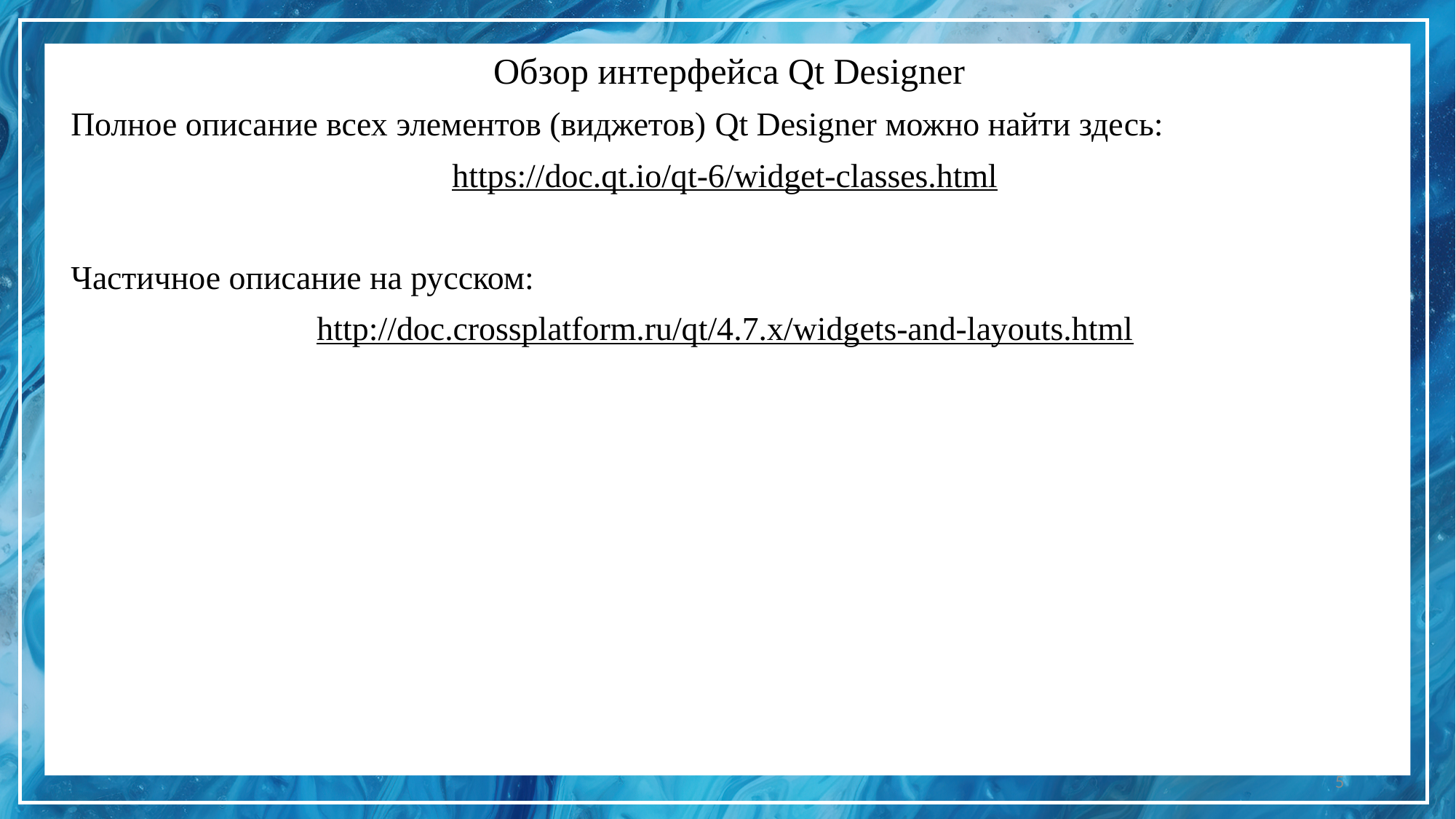

# Обзор интерфейса Qt Designer
Полное описание всех элементов (виджетов) Qt Designer можно найти здесь:
https://doc.qt.io/qt-6/widget-classes.html

Частичное описание на русском:
http://doc.crossplatform.ru/qt/4.7.x/widgets-and-layouts.html

5